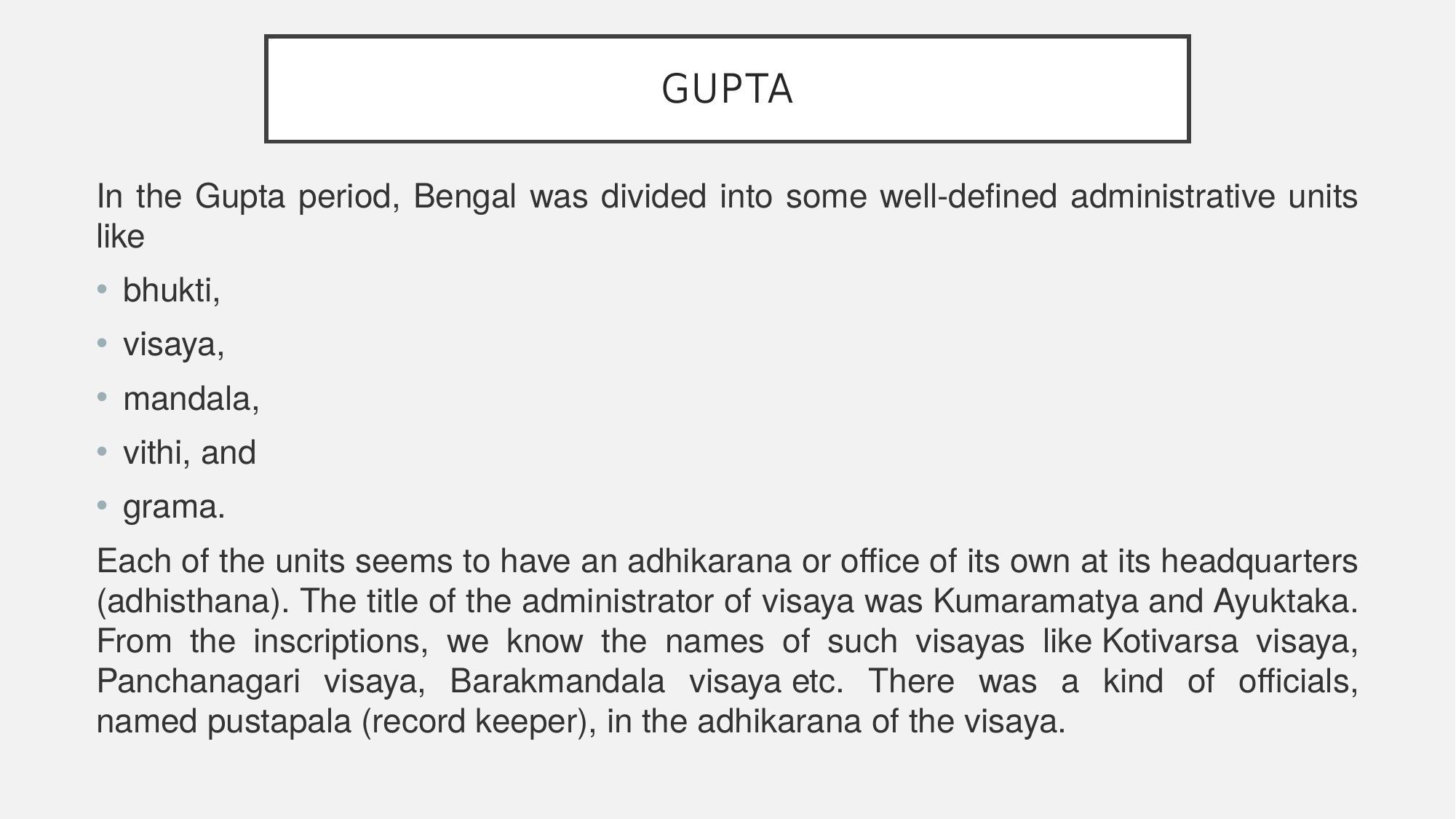

# Gupta
In the Gupta period, Bengal was divided into some well-defined administrative units like
bhukti,
visaya,
mandala,
vithi, and
grama.
Each of the units seems to have an adhikarana or office of its own at its headquarters (adhisthana). The title of the administrator of visaya was Kumaramatya and Ayuktaka. From the inscriptions, we know the names of such visayas like Kotivarsa visaya, Panchanagari visaya, Barakmandala visaya etc. There was a kind of officials, named pustapala (record keeper), in the adhikarana of the visaya.